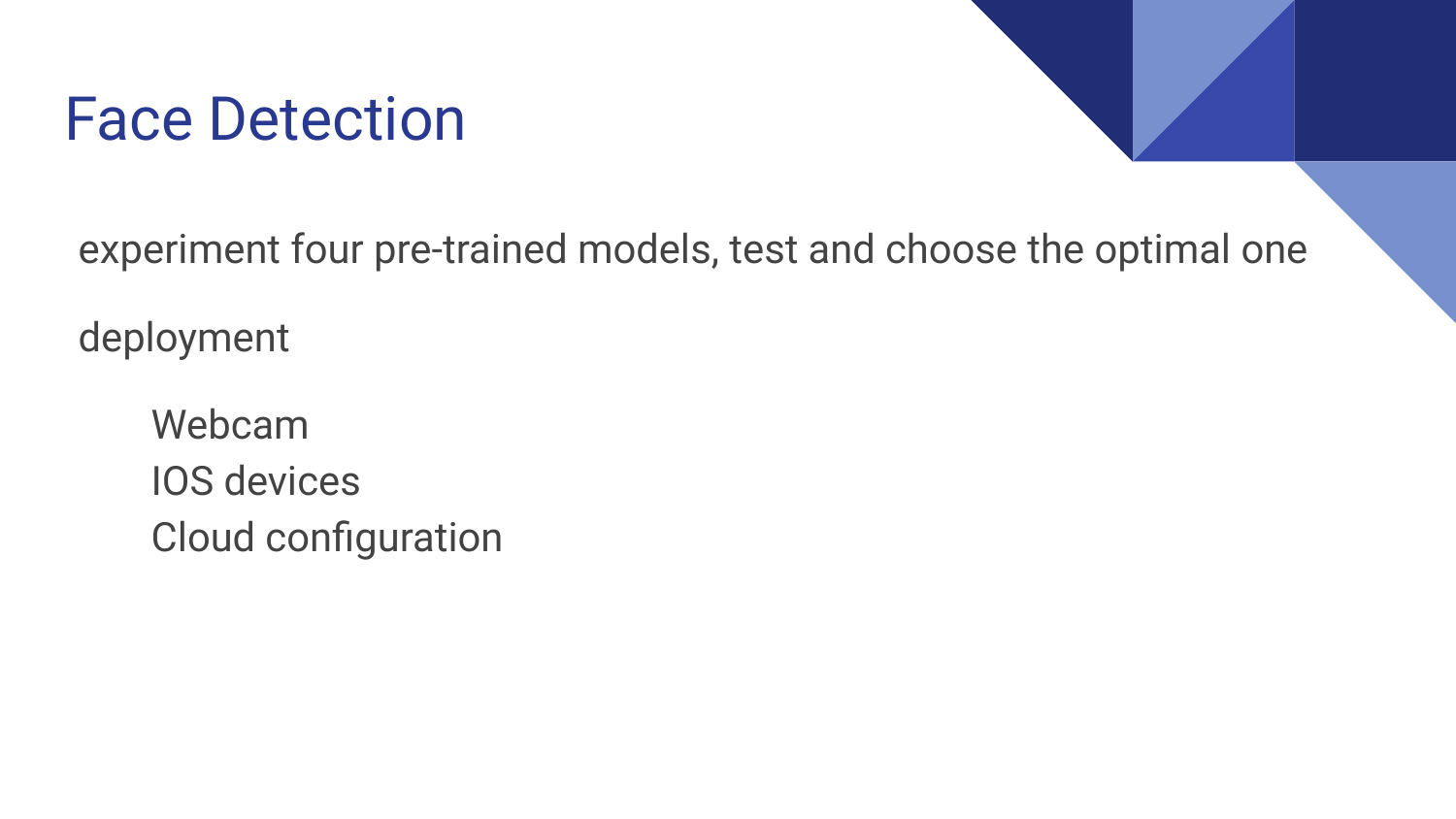

Face Detection
experiment four pre-trained models, test and choose the optimal one
deployment
Webcam
IOS devices
Cloud configuration